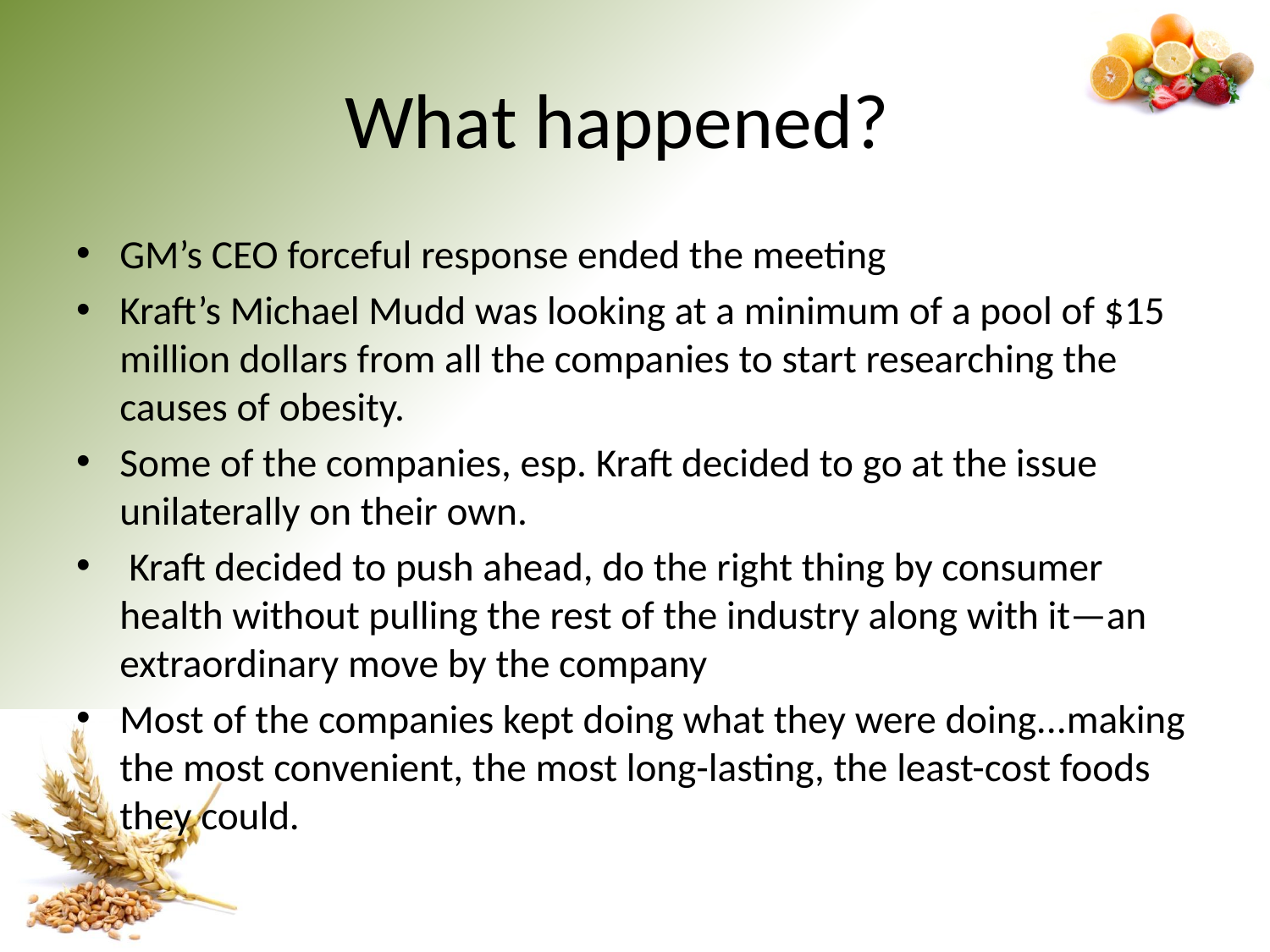

# What happened?
GM’s CEO forceful response ended the meeting
Kraft’s Michael Mudd was looking at a minimum of a pool of $15 million dollars from all the companies to start researching the causes of obesity.
Some of the companies, esp. Kraft decided to go at the issue unilaterally on their own.
 Kraft decided to push ahead, do the right thing by consumer health without pulling the rest of the industry along with it—an extraordinary move by the company
Most of the companies kept doing what they were doing...making the most convenient, the most long-lasting, the least-cost foods they could.